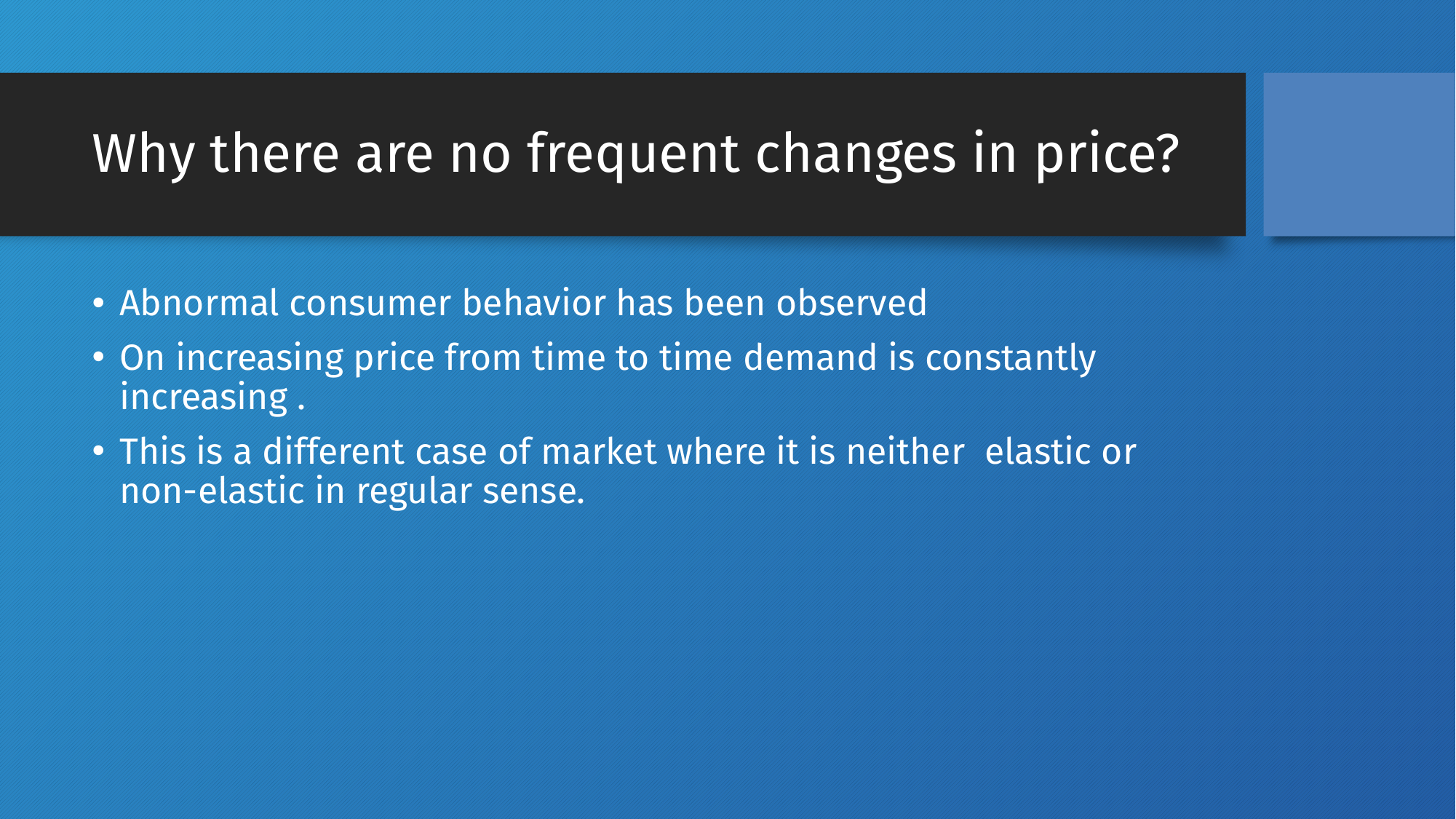

# Why there are no frequent changes in price?
Abnormal consumer behavior has been observed
On increasing price from time to time demand is constantly increasing .
This is a different case of market where it is neither  elastic or non-elastic in regular sense.